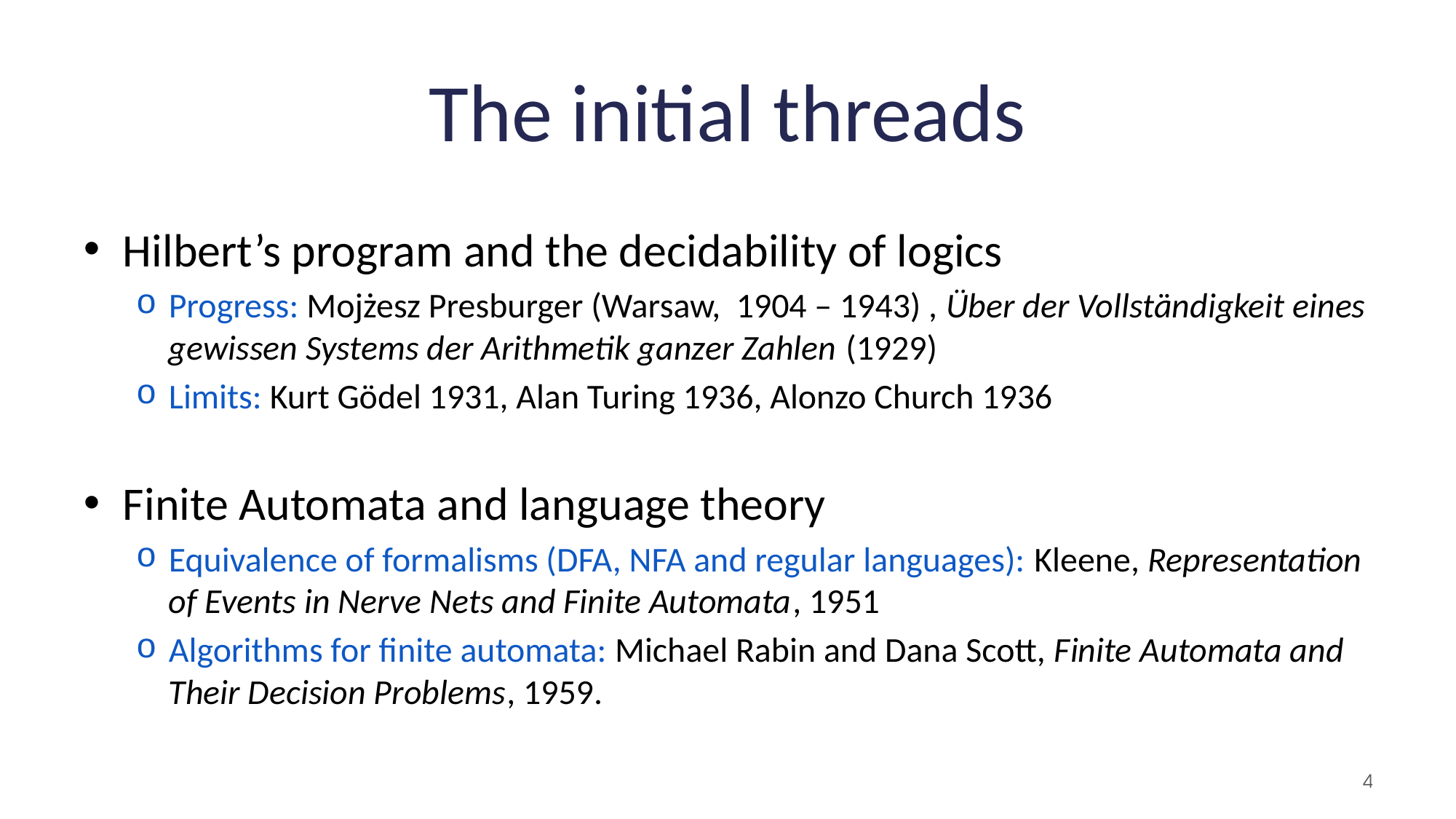

# The initial threads
Hilbert’s program and the decidability of logics
Progress: Mojżesz Presburger (Warsaw,  1904 – 1943) , Über der Vollständigkeit eines gewissen Systems der Arithmetik ganzer Zahlen (1929)
Limits: Kurt Gödel 1931, Alan Turing 1936, Alonzo Church 1936

Finite Automata and language theory
Equivalence of formalisms (DFA, NFA and regular languages): Kleene, Representation of Events in Nerve Nets and Finite Automata, 1951
Algorithms for finite automata: Michael Rabin and Dana Scott, Finite Automata and Their Decision Problems, 1959.

4